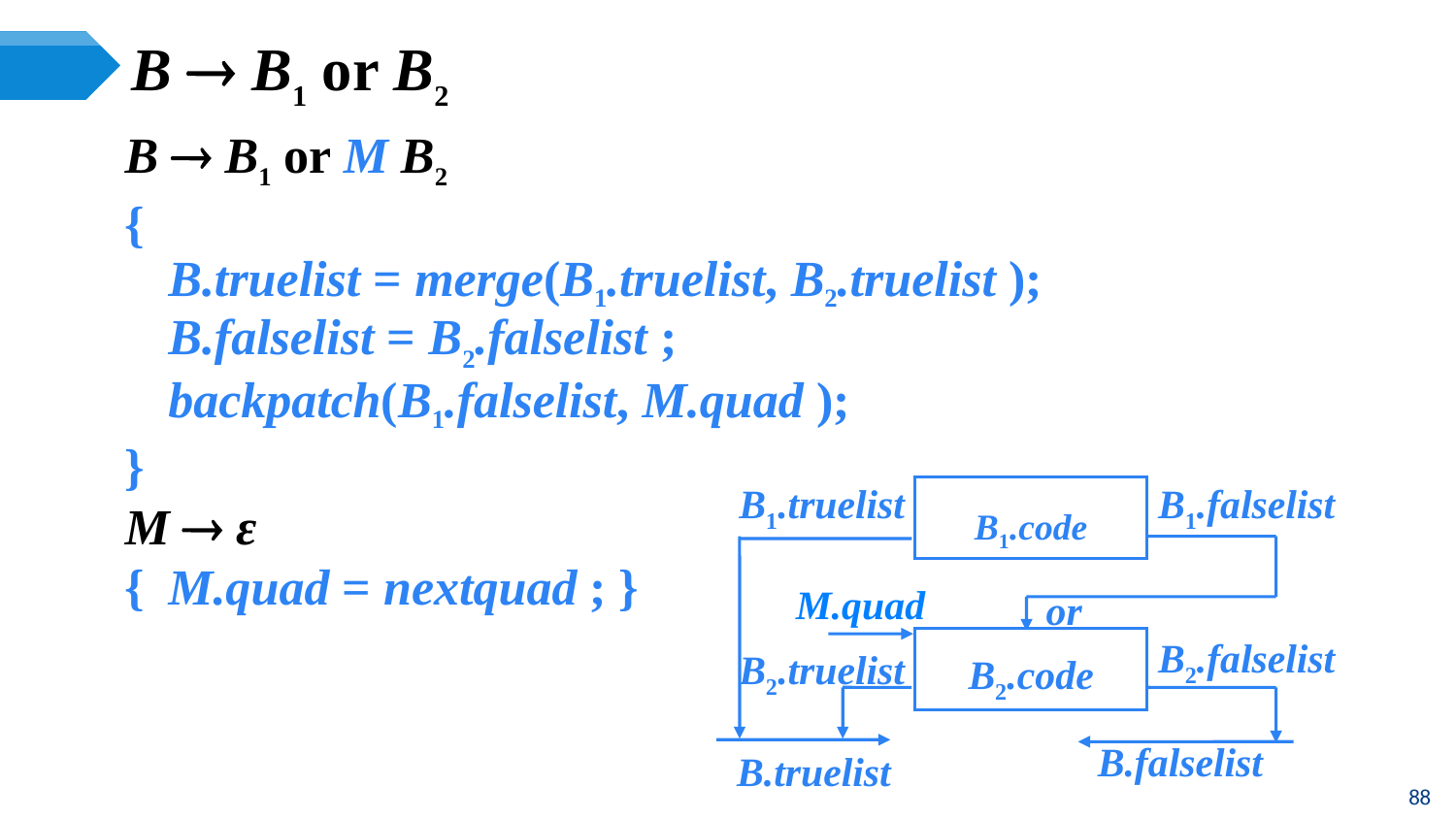

# B → B1 or B2
B → B1 or M B2
{
	B.truelist = merge(B1.truelist, B2.truelist );
 	B.falselist = B2.falselist ;
 	backpatch(B1.falselist, M.quad );
}
M → ε
{	M.quad = nextquad ; }
B1.truelist
B1.falselist
B1.code

or

B2.falselist
B2.code
B2.truelist

B.falselist

B.truelist

M.quad

88